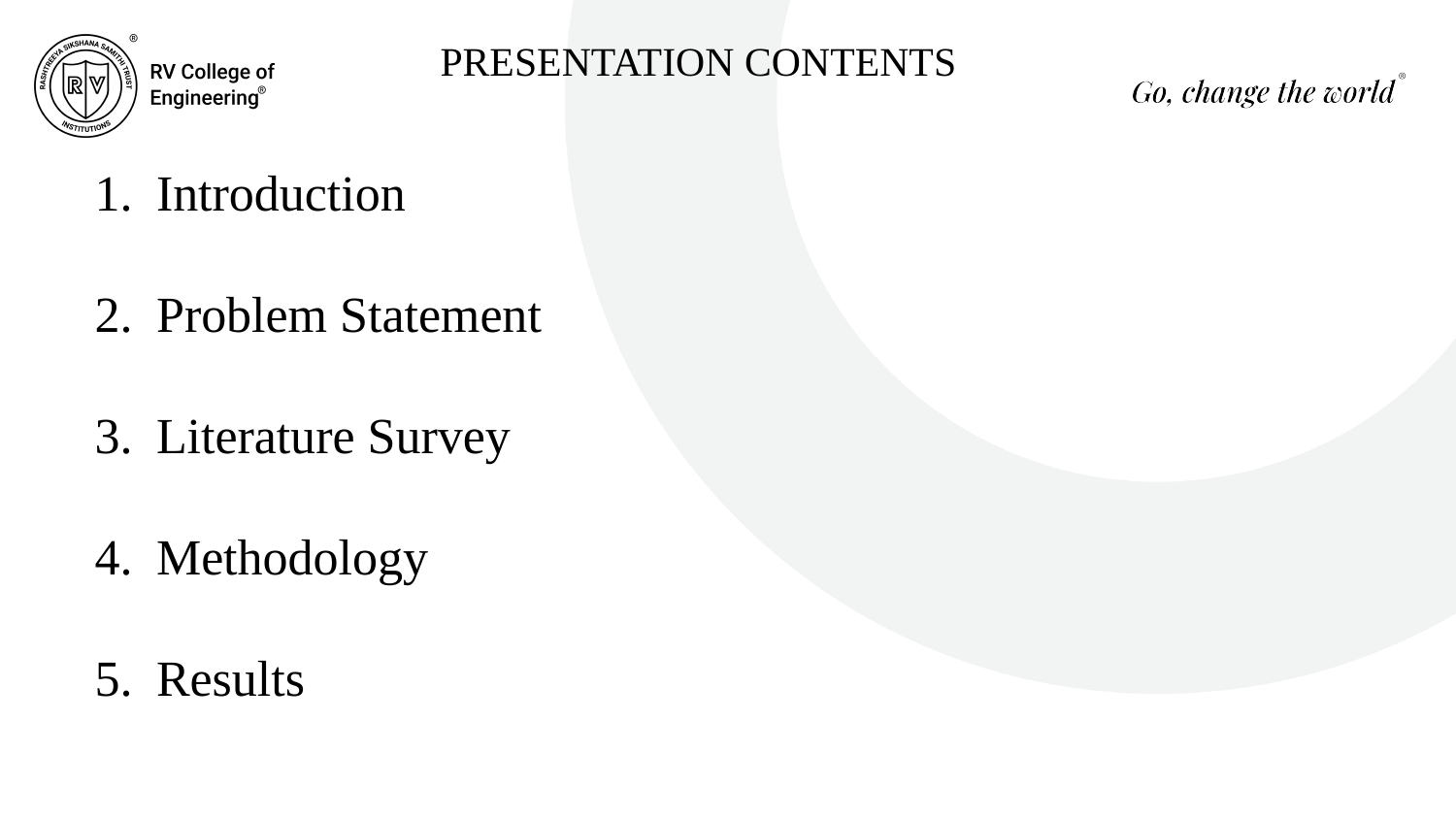

PRESENTATION CONTENTS

Introduction

Problem Statement

Literature Survey

Methodology

Results